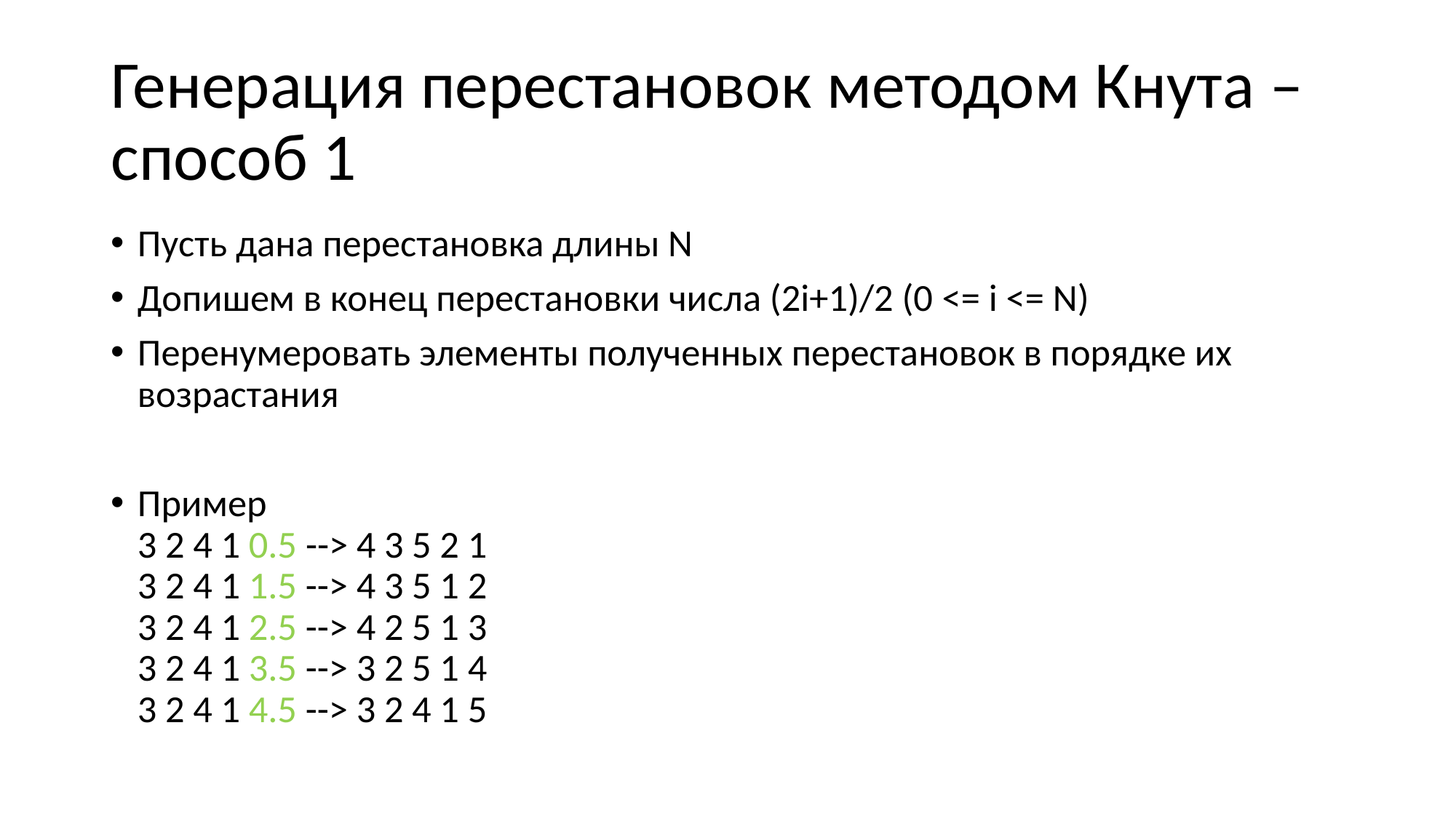

# Генерация перестановок методом Кнута –  способ 1
Пусть дана перестановка длины N
Допишем в конец перестановки числа (2i+1)/2 (0 <= i <= N)
Перенумеровать элементы полученных перестановок в порядке их возрастания

Пример
3 2 4 1 0.5 --> 4 3 5 2 1
3 2 4 1 1.5 --> 4 3 5 1 2
3 2 4 1 2.5 --> 4 2 5 1 3
3 2 4 1 3.5 --> 3 2 5 1 4
3 2 4 1 4.5 --> 3 2 4 1 5